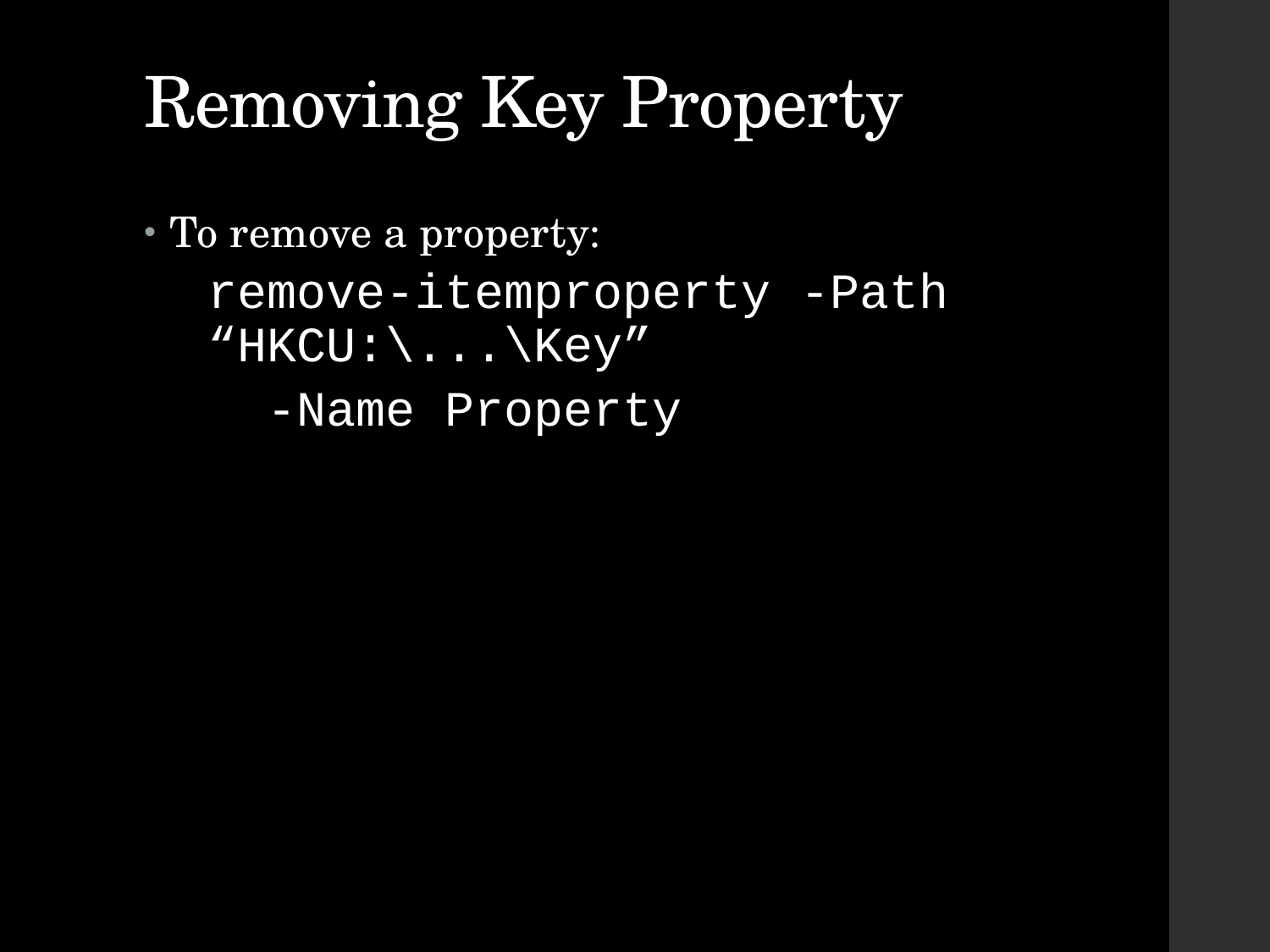

# Removing Key Property
To remove a property:
remove-itemproperty -Path “HKCU:\...\Key”
  -Name Property